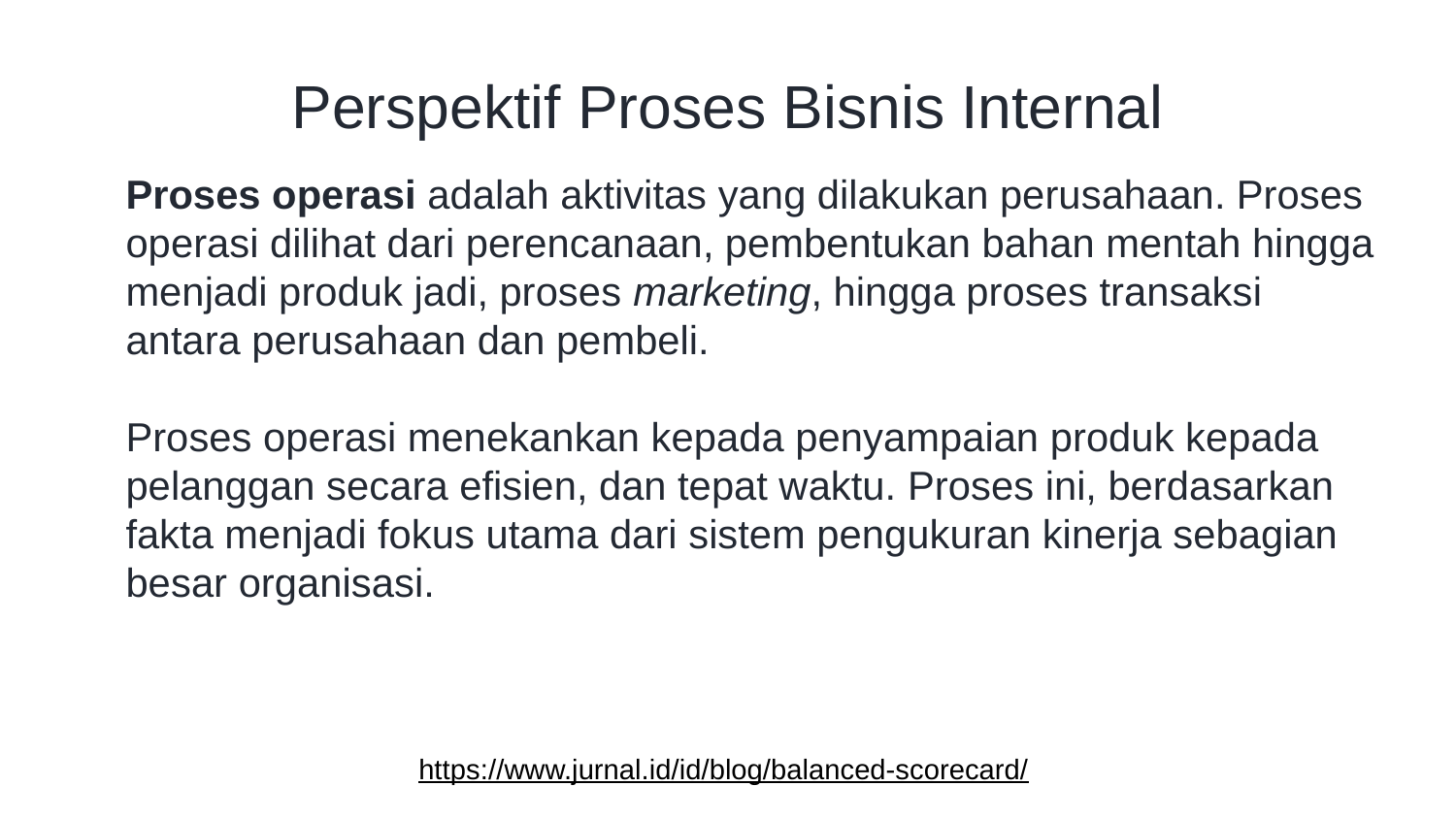

# Perspektif Proses Bisnis Internal
Proses operasi adalah aktivitas yang dilakukan perusahaan. Proses operasi dilihat dari perencanaan, pembentukan bahan mentah hingga menjadi produk jadi, proses marketing, hingga proses transaksi antara perusahaan dan pembeli.

Proses operasi menekankan kepada penyampaian produk kepada pelanggan secara efisien, dan tepat waktu. Proses ini, berdasarkan fakta menjadi fokus utama dari sistem pengukuran kinerja sebagian besar organisasi.
https://www.jurnal.id/id/blog/balanced-scorecard/